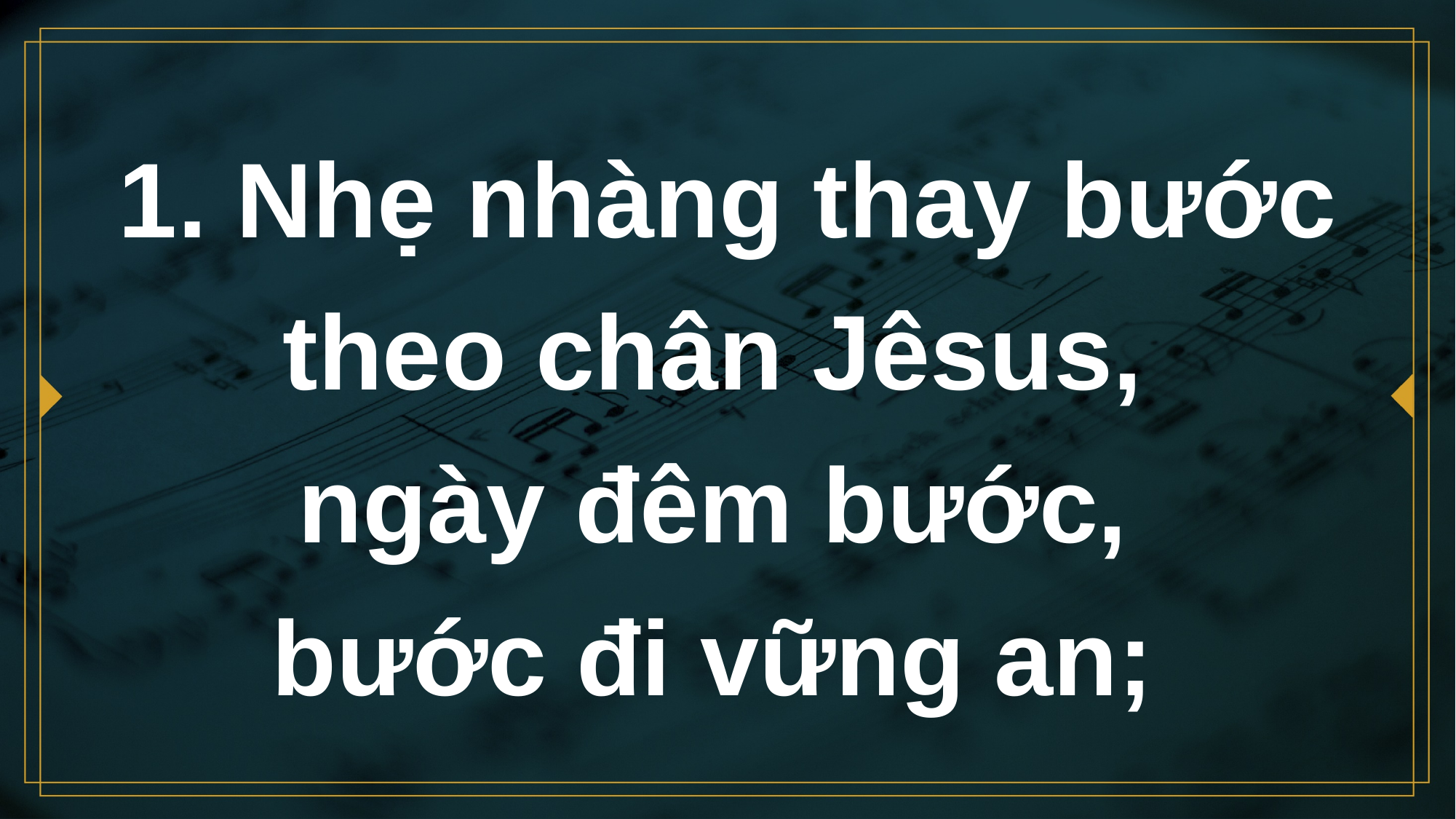

# 1. Nhẹ nhàng thay bước theo chân Jêsus, ngày đêm bước, bước đi vững an;